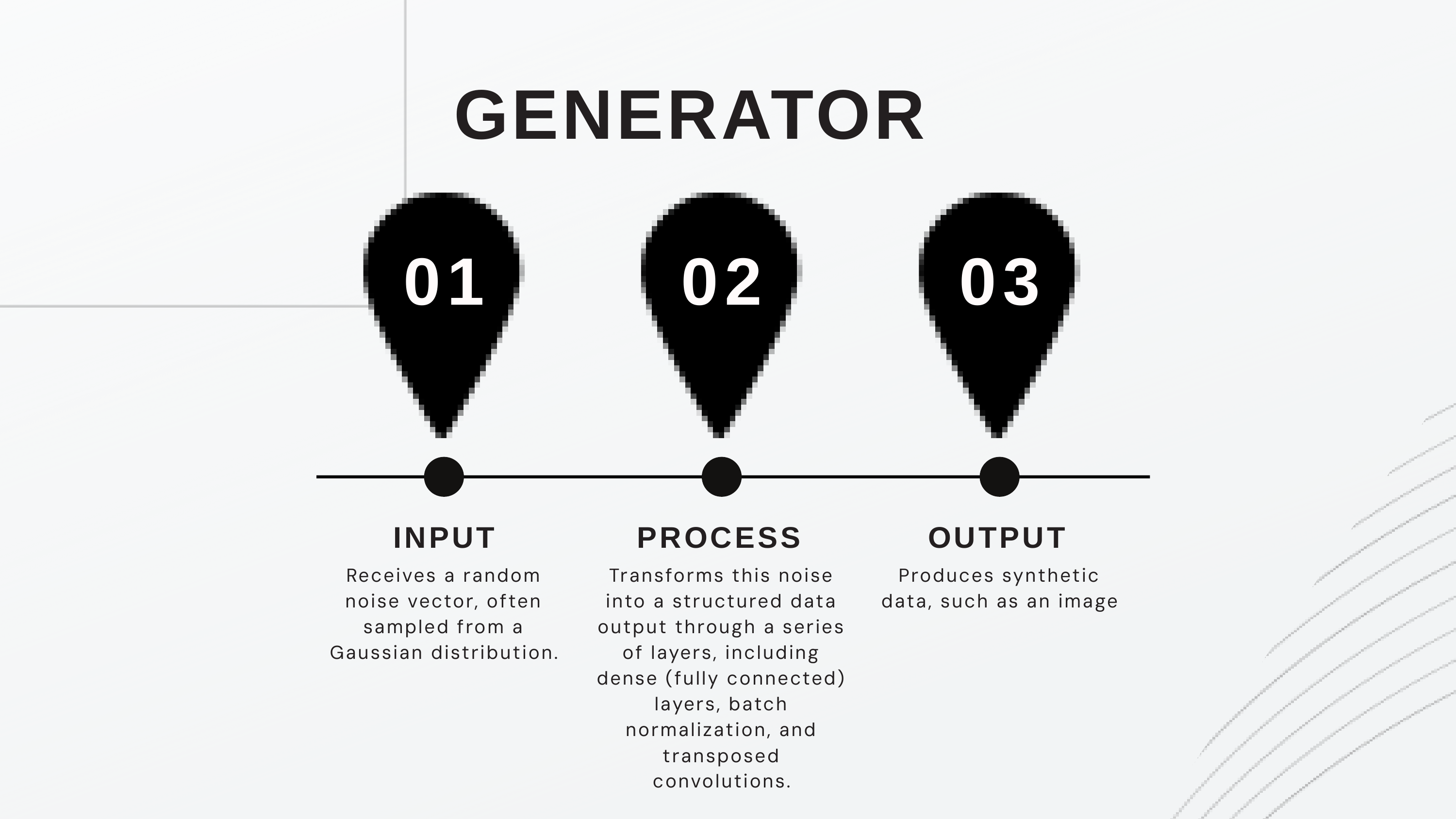

GENERATOR

01
02
03

INPUT
PROCESS
OUTPUT
Receives a random noise vector, often sampled from a Gaussian distribution.
Transforms this noise into a structured data output through a series of layers, including dense (fully connected) layers, batch normalization, and transposed convolutions.
Produces synthetic data, such as an image